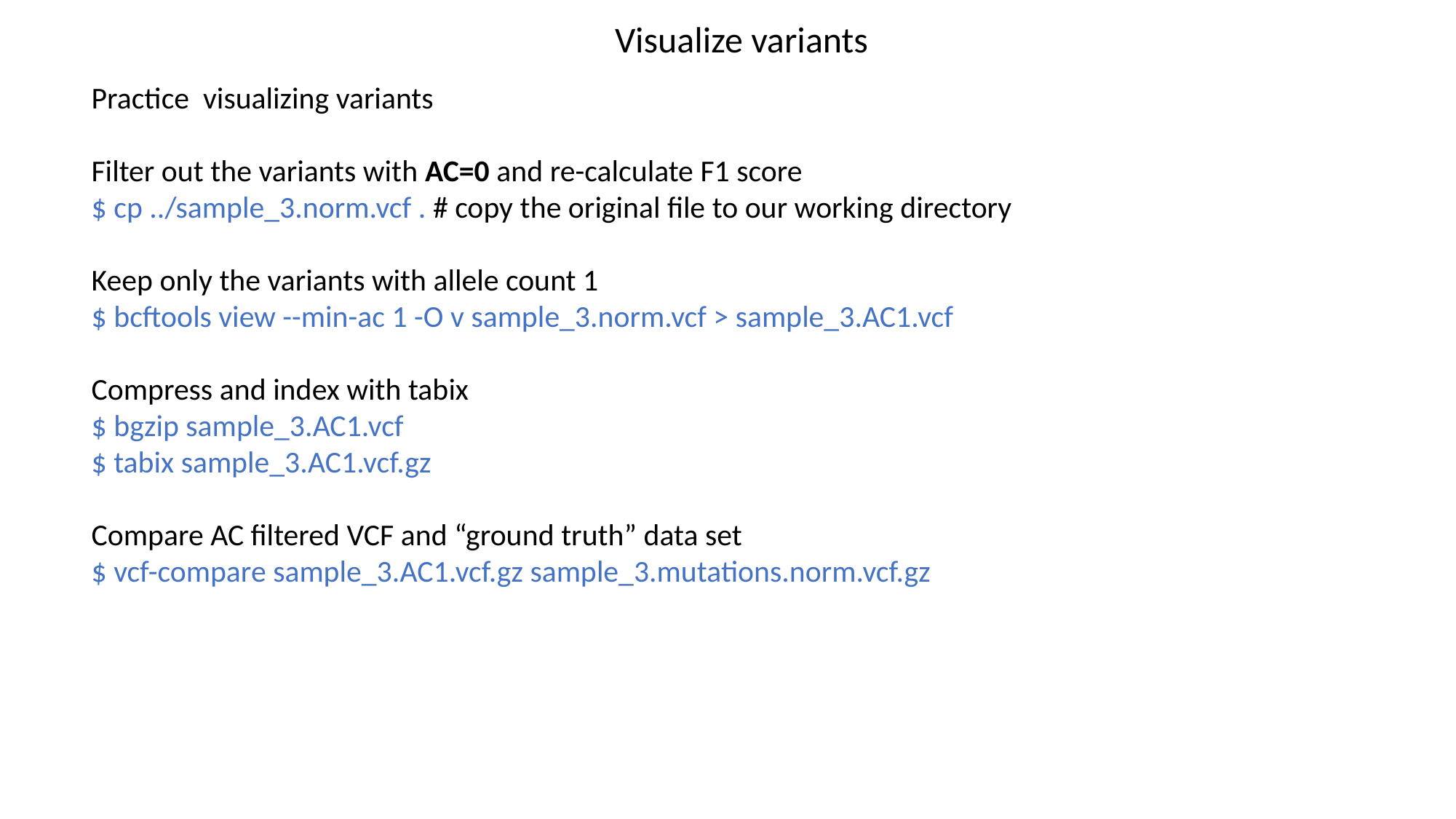

Visualize variants
Practice  visualizing variants

Filter out the variants with AC=0 and re-calculate F1 score
$ cp ../sample_3.norm.vcf . # copy the original file to our working directory

Keep only the variants with allele count 1
$ bcftools view --min-ac 1 -O v sample_3.norm.vcf > sample_3.AC1.vcf

Compress and index with tabix
$ bgzip sample_3.AC1.vcf
$ tabix sample_3.AC1.vcf.gz

Compare AC filtered VCF and “ground truth” data set
$ vcf-compare sample_3.AC1.vcf.gz sample_3.mutations.norm.vcf.gz